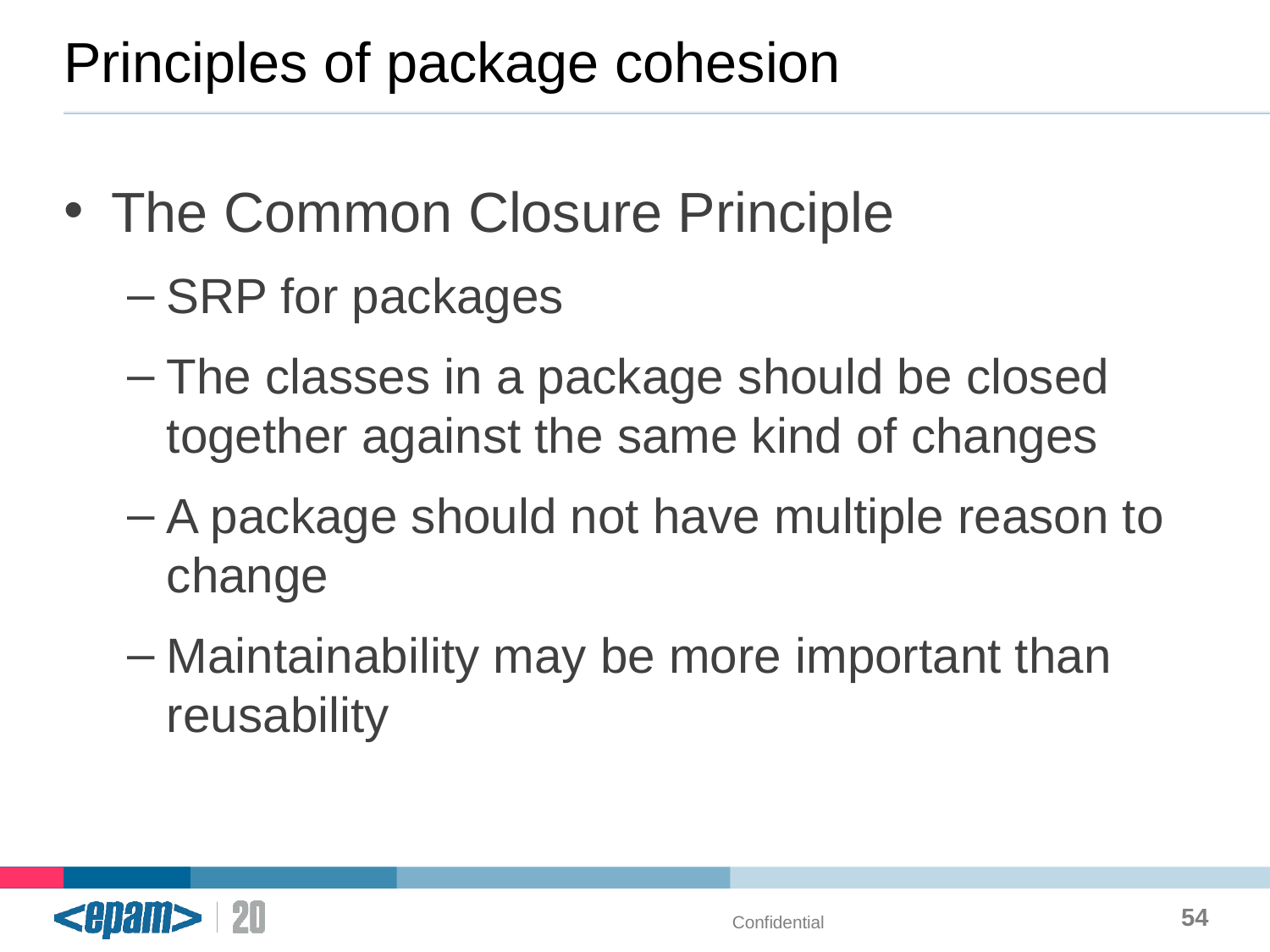

# Principles of package cohesion
The Common Closure Principle
SRP for packages
The classes in a package should be closed together against the same kind of changes
A package should not have multiple reason to change
Maintainability may be more important than reusability

54
Confidential